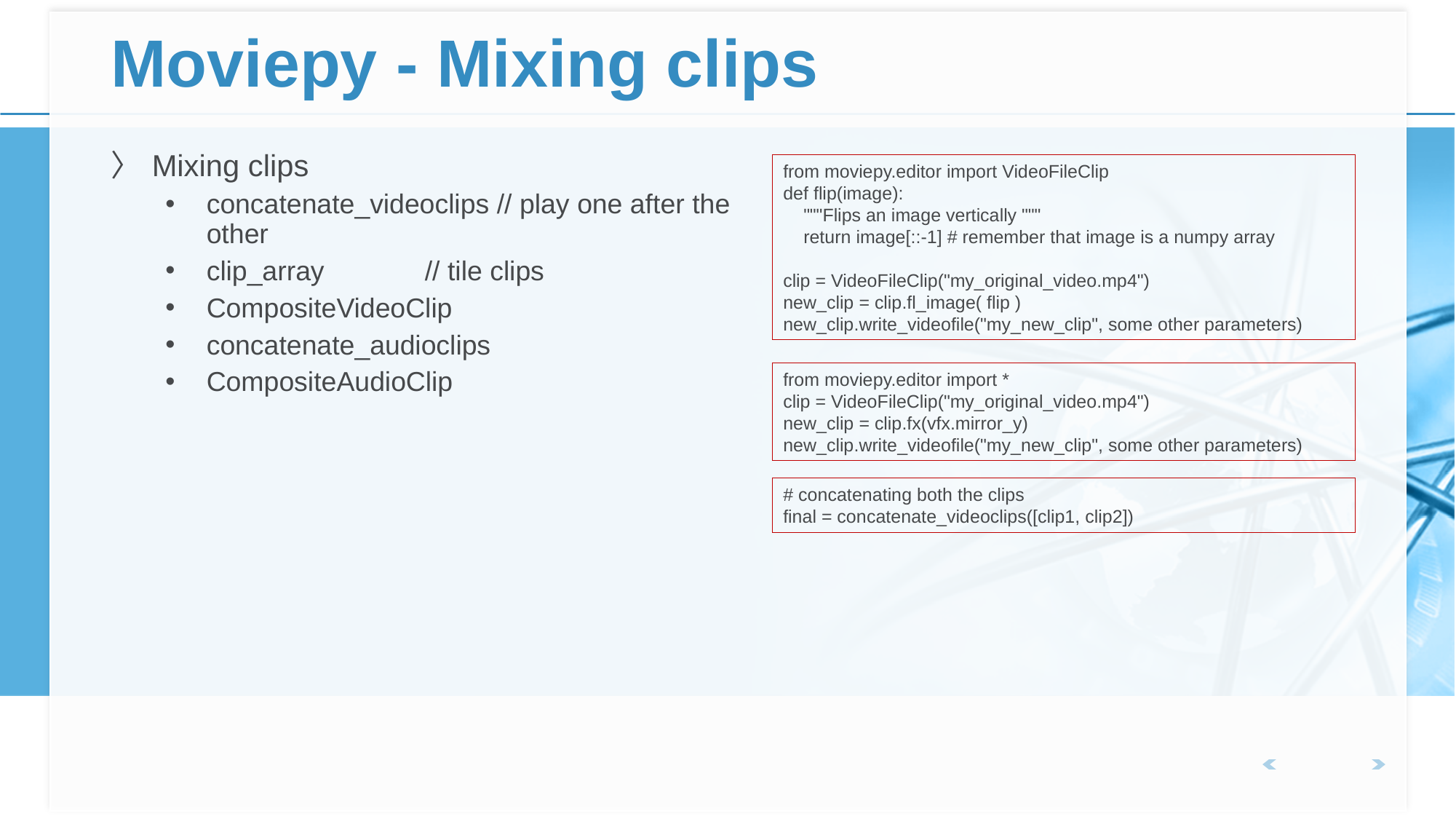

# Moviepy - Mixing clips
Mixing clips
concatenate_videoclips // play one after the other
clip_array	// tile clips
CompositeVideoClip
concatenate_audioclips
CompositeAudioClip
from moviepy.editor import VideoFileClip
def flip(image):
    """Flips an image vertically """
    return image[::-1] # remember that image is a numpy array

clip = VideoFileClip("my_original_video.mp4")
new_clip = clip.fl_image( flip )
new_clip.write_videofile("my_new_clip", some other parameters)
from moviepy.editor import *
clip = VideoFileClip("my_original_video.mp4")
new_clip = clip.fx(vfx.mirror_y)
new_clip.write_videofile("my_new_clip", some other parameters)
# concatenating both the clips
final = concatenate_videoclips([clip1, clip2])